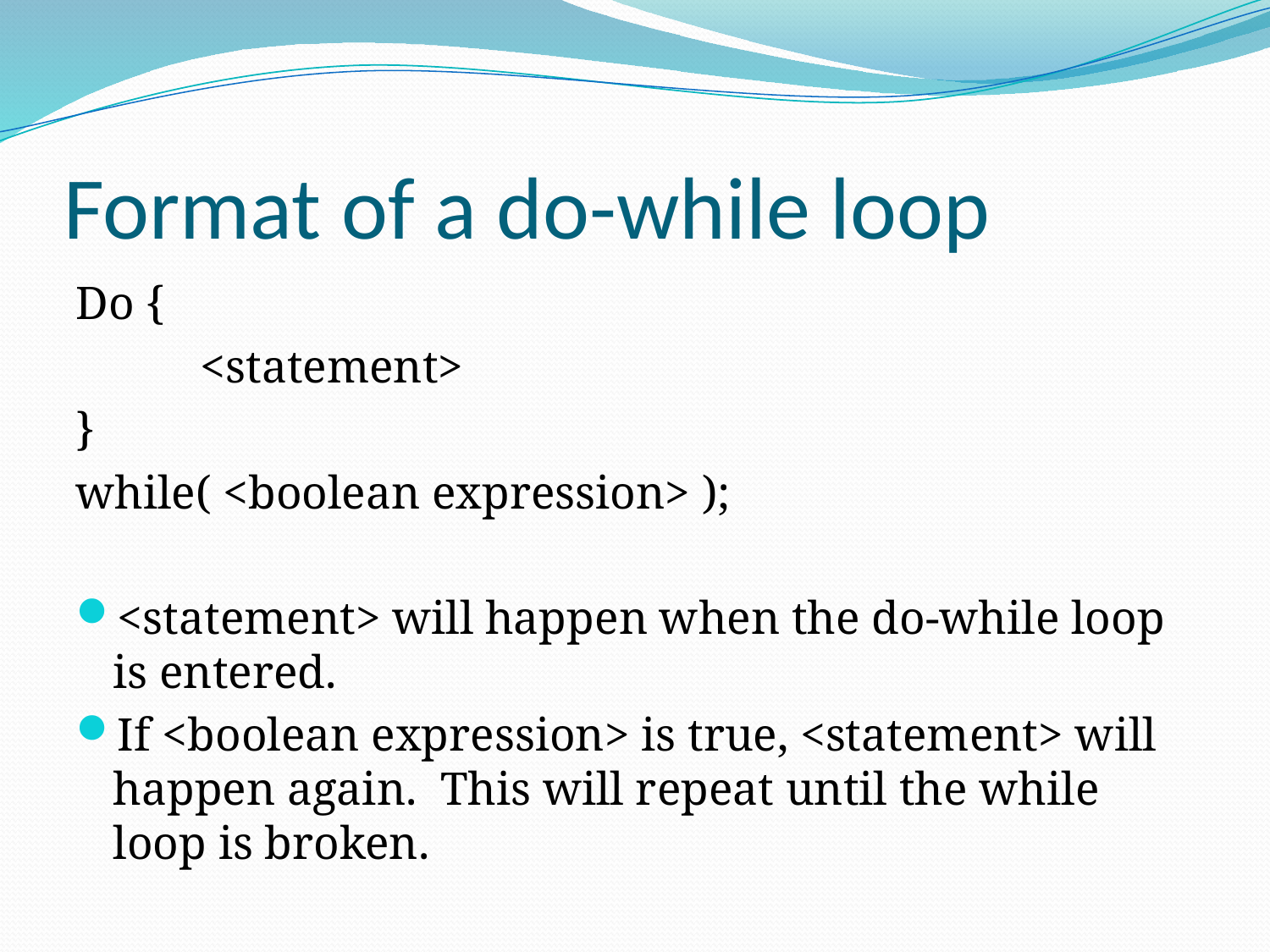

# Format of a do-while loop
Do {
	<statement>
}
while( <boolean expression> );

<statement> will happen when the do-while loop is entered.
If <boolean expression> is true, <statement> will happen again.  This will repeat until the while loop is broken.